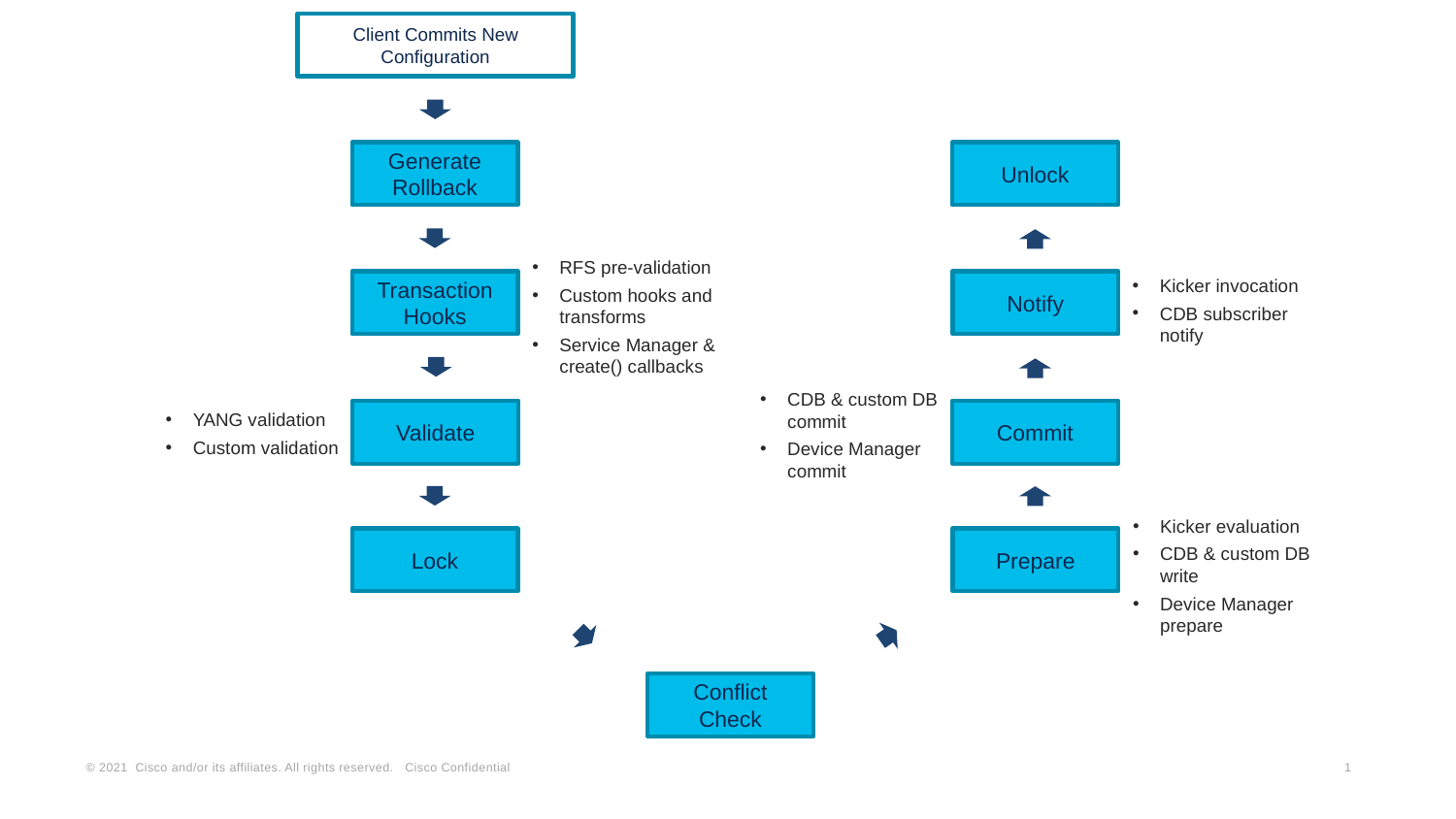

Client Commits New Configuration

Generate Rollback
Unlock

RFS pre-validation
Custom hooks and transforms
Service Manager & create() callbacks

Kicker invocation
CDB subscriber notify
Transaction Hooks
Notify

CDB & custom DB commit
Device Manager commit

Validate
Commit
YANG validation
Custom validation

Kicker evaluation
CDB & custom DB write
Device Manager prepare
Lock
Prepare

Conflict Check